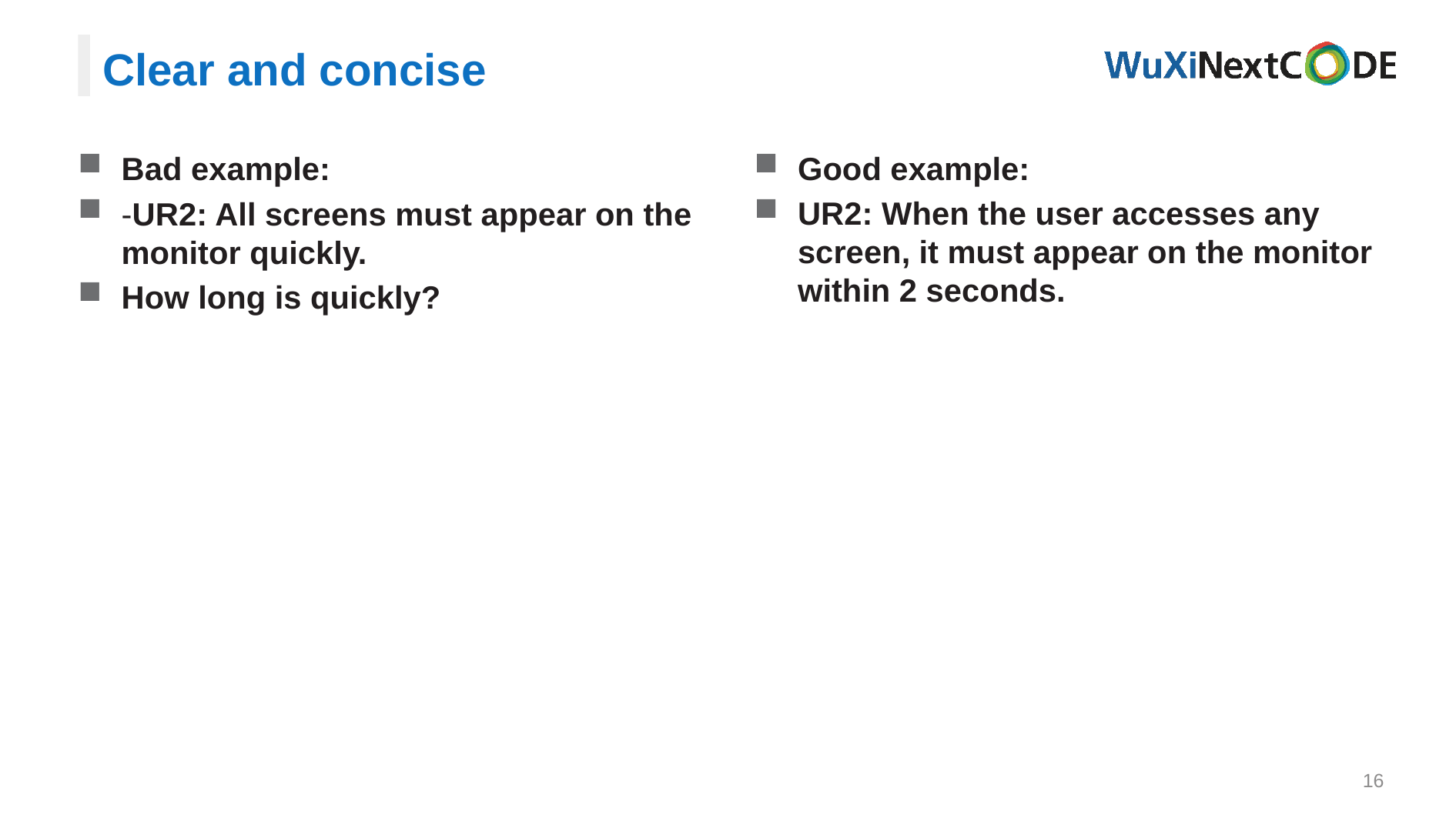

Clear and concise

Good example:
UR2: When the user accesses any screen, it must appear on the monitor within 2 seconds.

Bad example:
-UR2: All screens must appear on the monitor quickly.
How long is quickly?

16